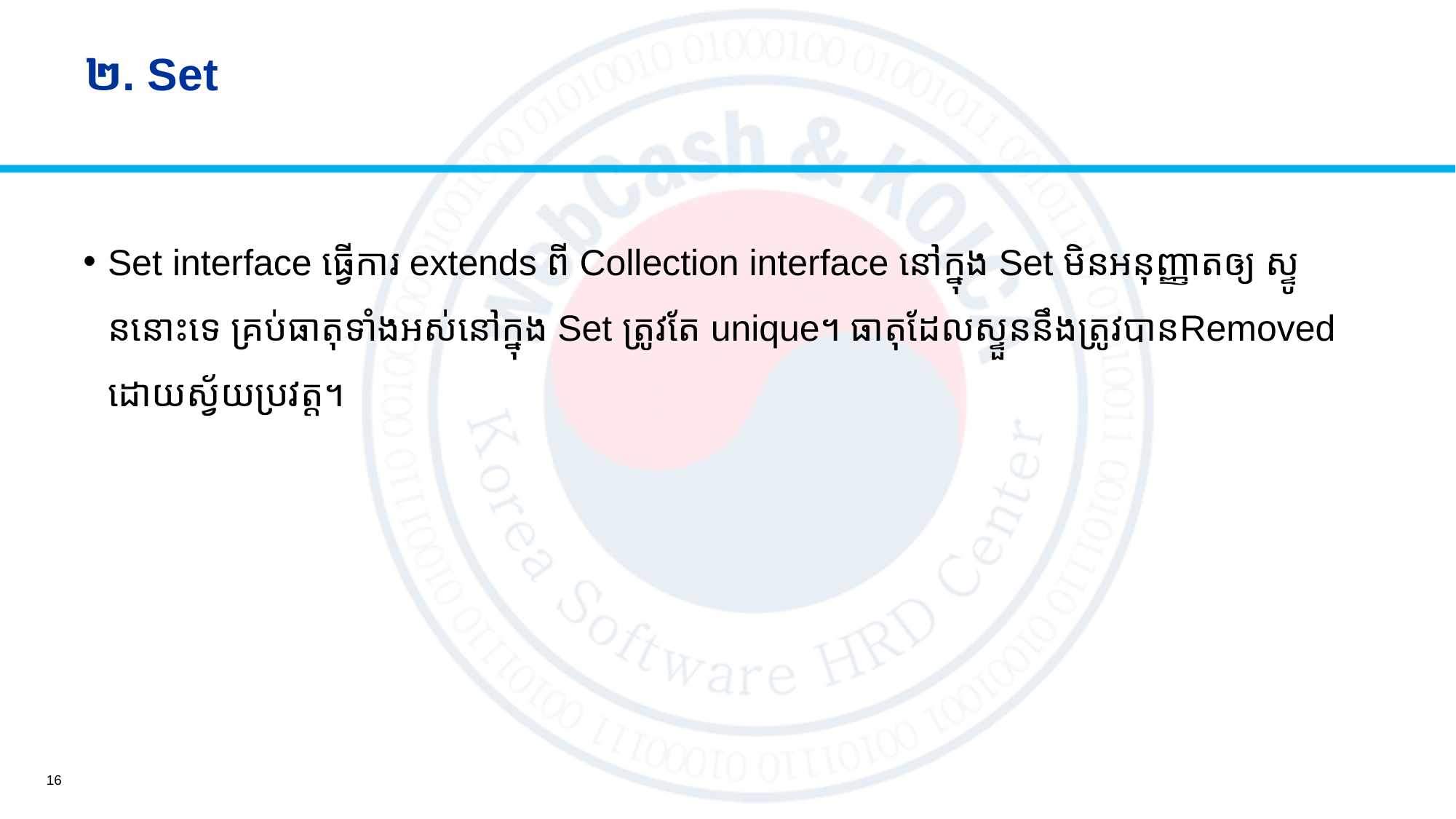

# ២. Set
Set interface ធ្វើការ extends ពី Collection interface នៅក្នុង Set មិនអនុញ្ញាតឲ្យ ស្ទូននោះទេ គ្រប់ធាតុទាំងអស់នៅក្នុង Set ត្រូវតែ unique។​ ធាតុដែលស្ទួននឹងត្រូវបានRemoved ដោយស្វ័យប្រវត្ត។
16